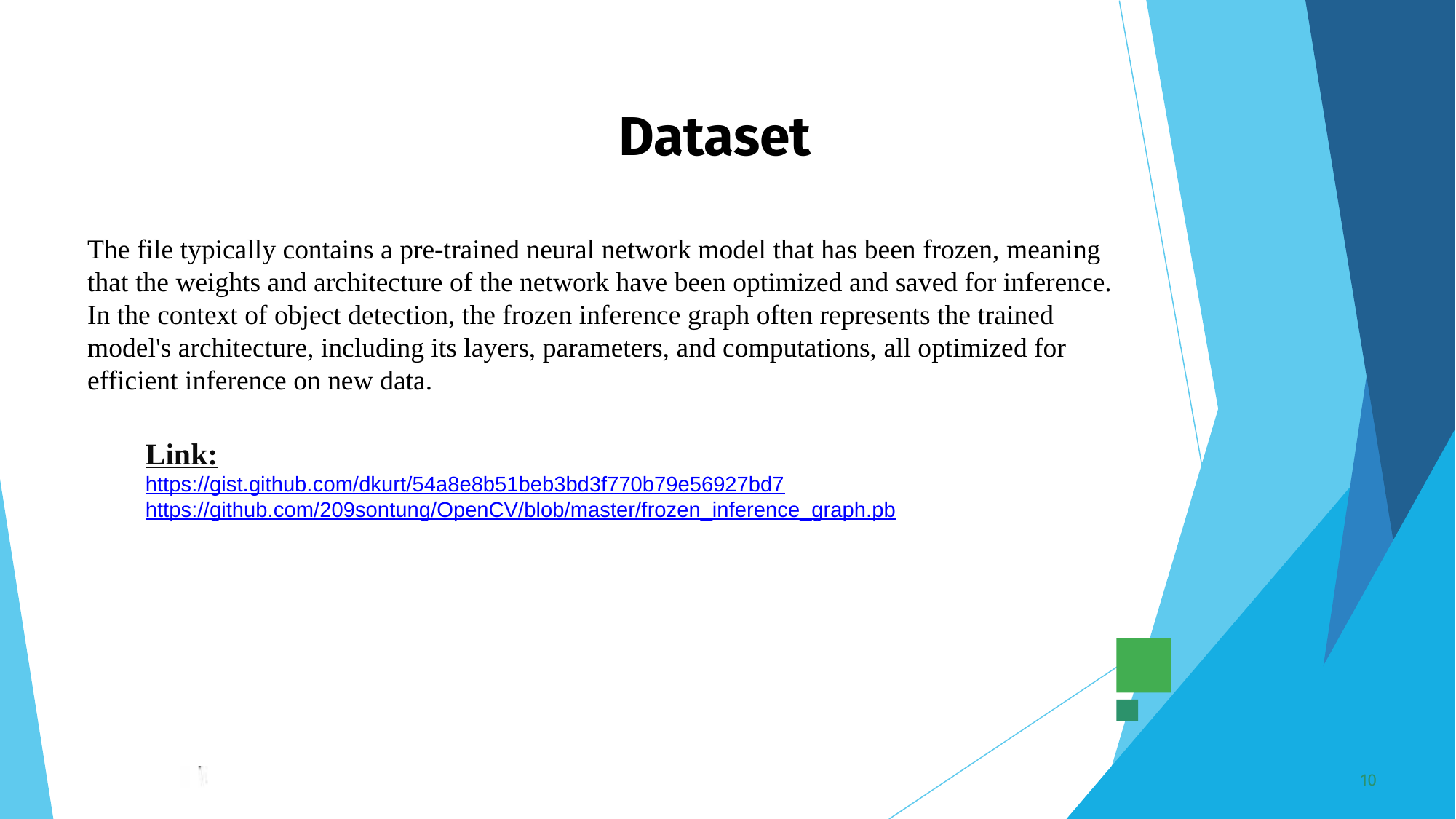

# Dataset
The file typically contains a pre-trained neural network model that has been frozen, meaning that the weights and architecture of the network have been optimized and saved for inference. In the context of object detection, the frozen inference graph often represents the trained model's architecture, including its layers, parameters, and computations, all optimized for efficient inference on new data.

Link:
https://gist.github.com/dkurt/54a8e8b51beb3bd3f770b79e56927bd7
https://github.com/209sontung/OpenCV/blob/master/frozen_inference_graph.pb

3/21/2024	Annual Review

10